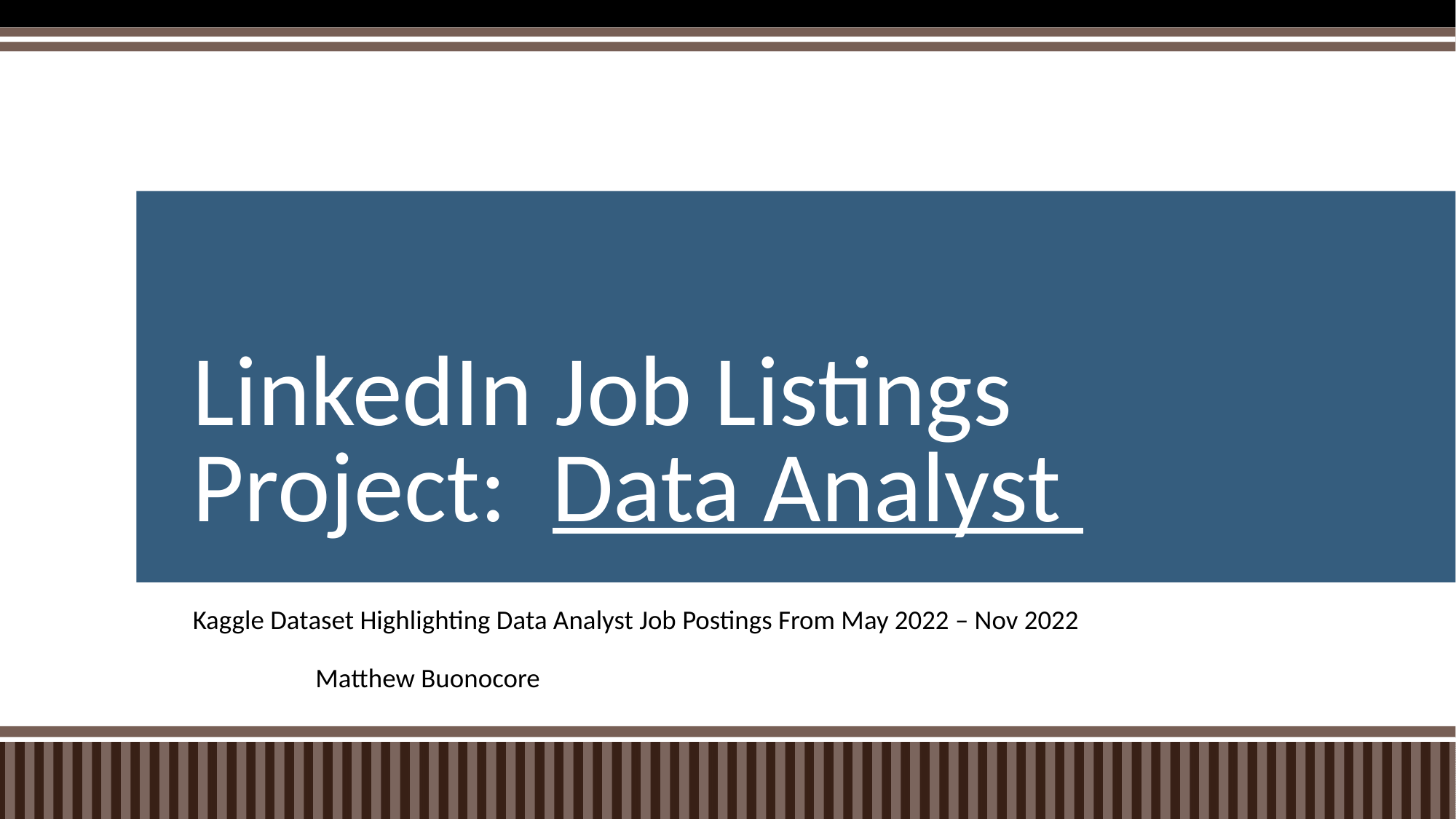

# LinkedIn Job Listings Project:  Data Analyst
Kaggle Dataset Highlighting Data Analyst Job Postings From May 2022 – Nov 2022
							       Matthew Buonocore